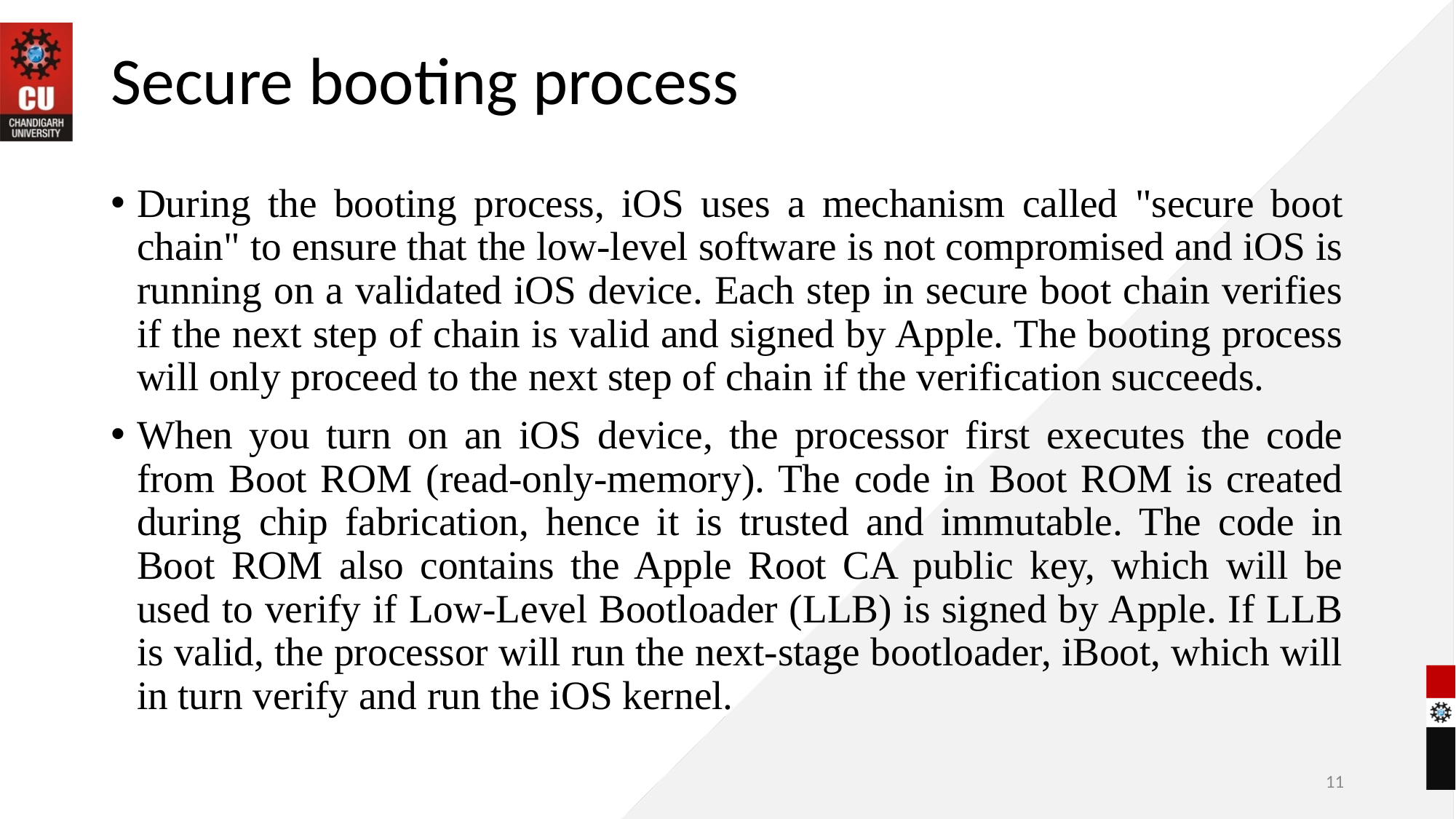

# Secure booting process
During the booting process, iOS uses a mechanism called "secure boot chain" to ensure that the low-level software is not compromised and iOS is running on a validated iOS device. Each step in secure boot chain verifies if the next step of chain is valid and signed by Apple. The booting process will only proceed to the next step of chain if the verification succeeds.
When you turn on an iOS device, the processor first executes the code from Boot ROM (read-only-memory). The code in Boot ROM is created during chip fabrication, hence it is trusted and immutable. The code in Boot ROM also contains the Apple Root CA public key, which will be used to verify if Low-Level Bootloader (LLB) is signed by Apple. If LLB is valid, the processor will run the next-stage bootloader, iBoot, which will in turn verify and run the iOS kernel.

11